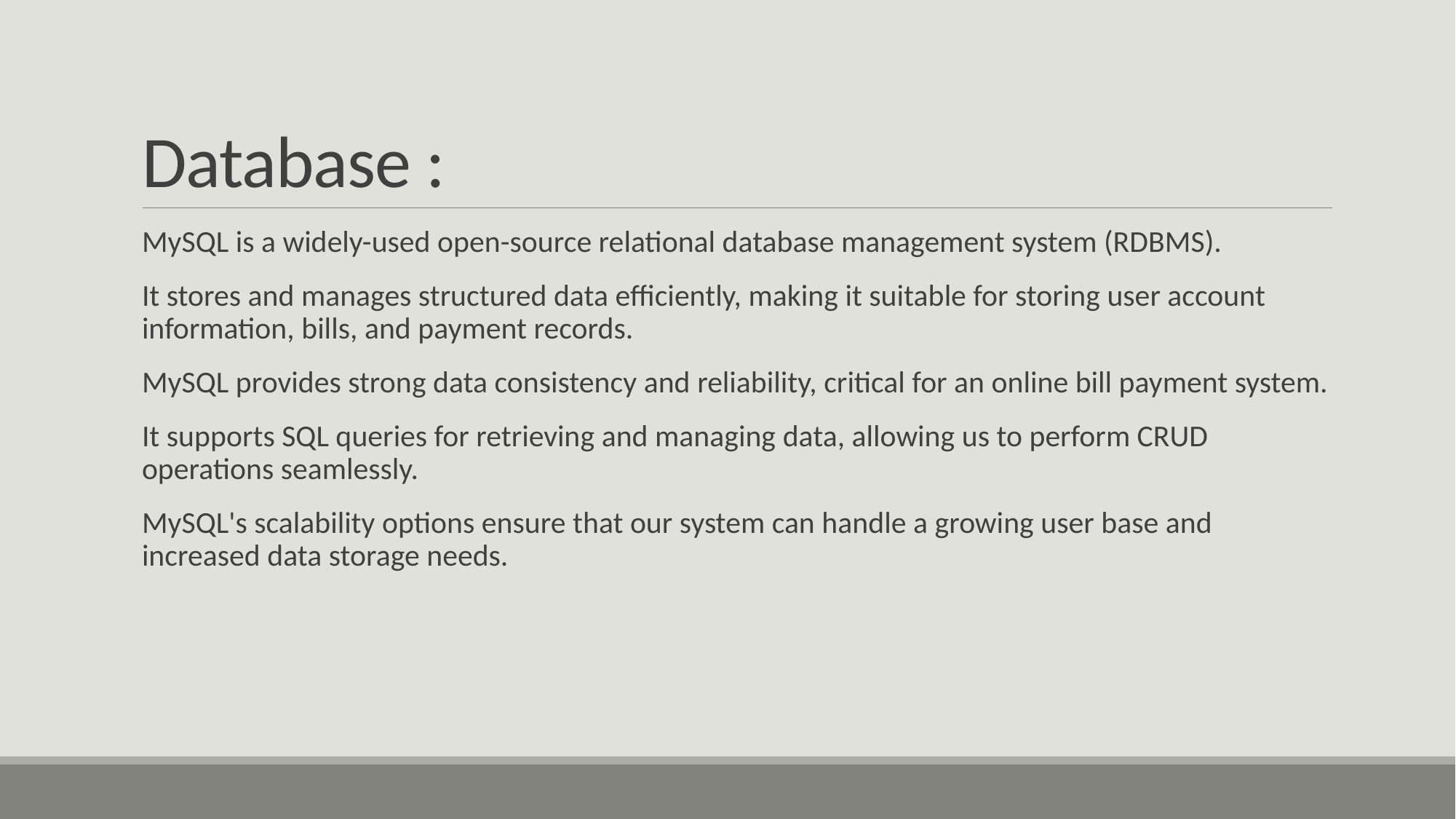

# Database :
MySQL is a widely-used open-source relational database management system (RDBMS).
It stores and manages structured data efficiently, making it suitable for storing user account information, bills, and payment records.
MySQL provides strong data consistency and reliability, critical for an online bill payment system.
It supports SQL queries for retrieving and managing data, allowing us to perform CRUD operations seamlessly.
MySQL's scalability options ensure that our system can handle a growing user base and increased data storage needs.